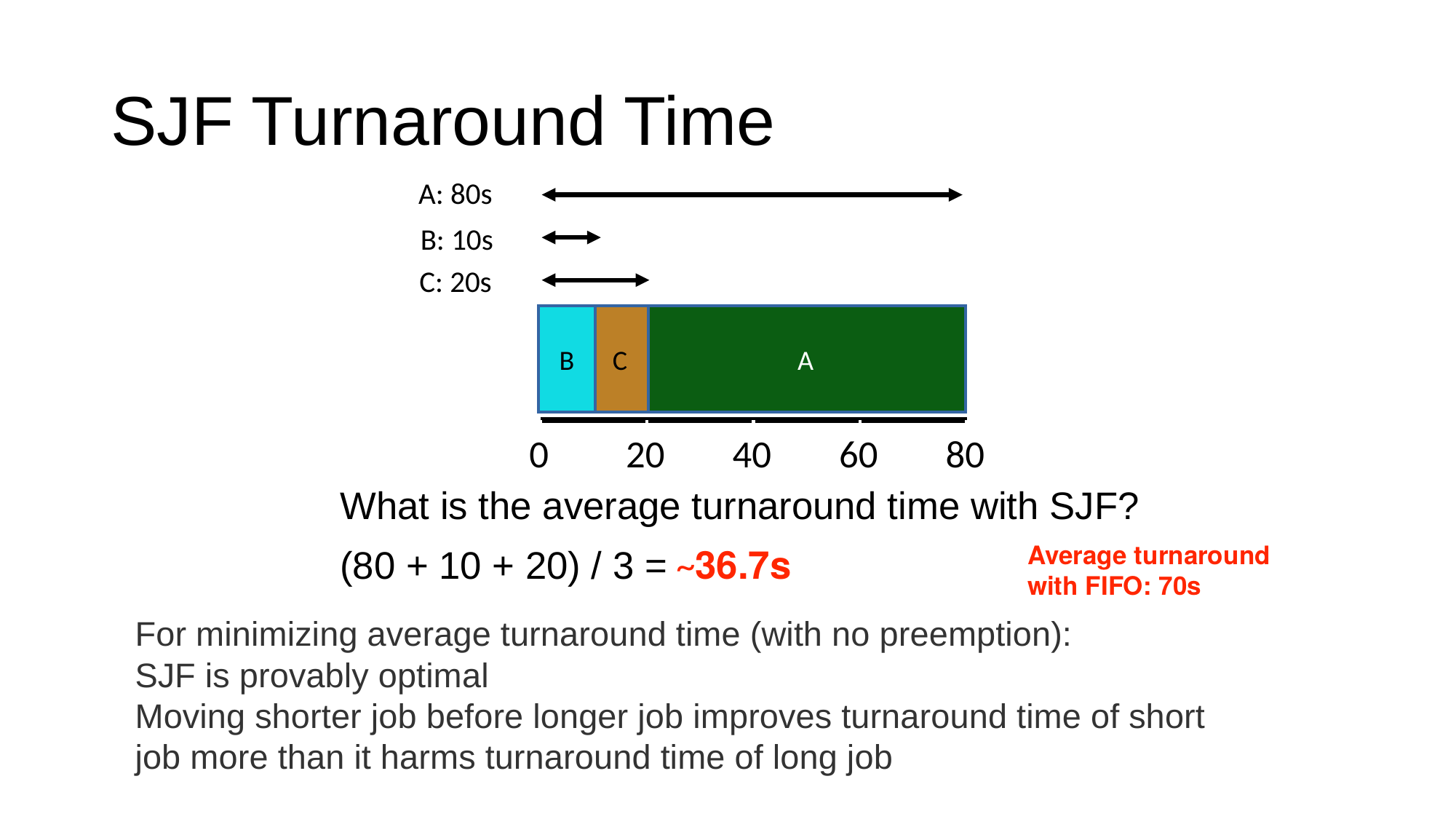

# SJF Turnaround Time
A: 80s

B: 10s

C: 20s

B
C
A

0
20
40
60
80
What is the average turnaround time with SJF?

(80 + 10 + 20) / 3 = ~36.7s
Average turnaround with FIFO: 70s
For minimizing average turnaround time (with no preemption):
SJF is provably optimal
Moving shorter job before longer job improves turnaround time of short job more than it harms turnaround time of long job